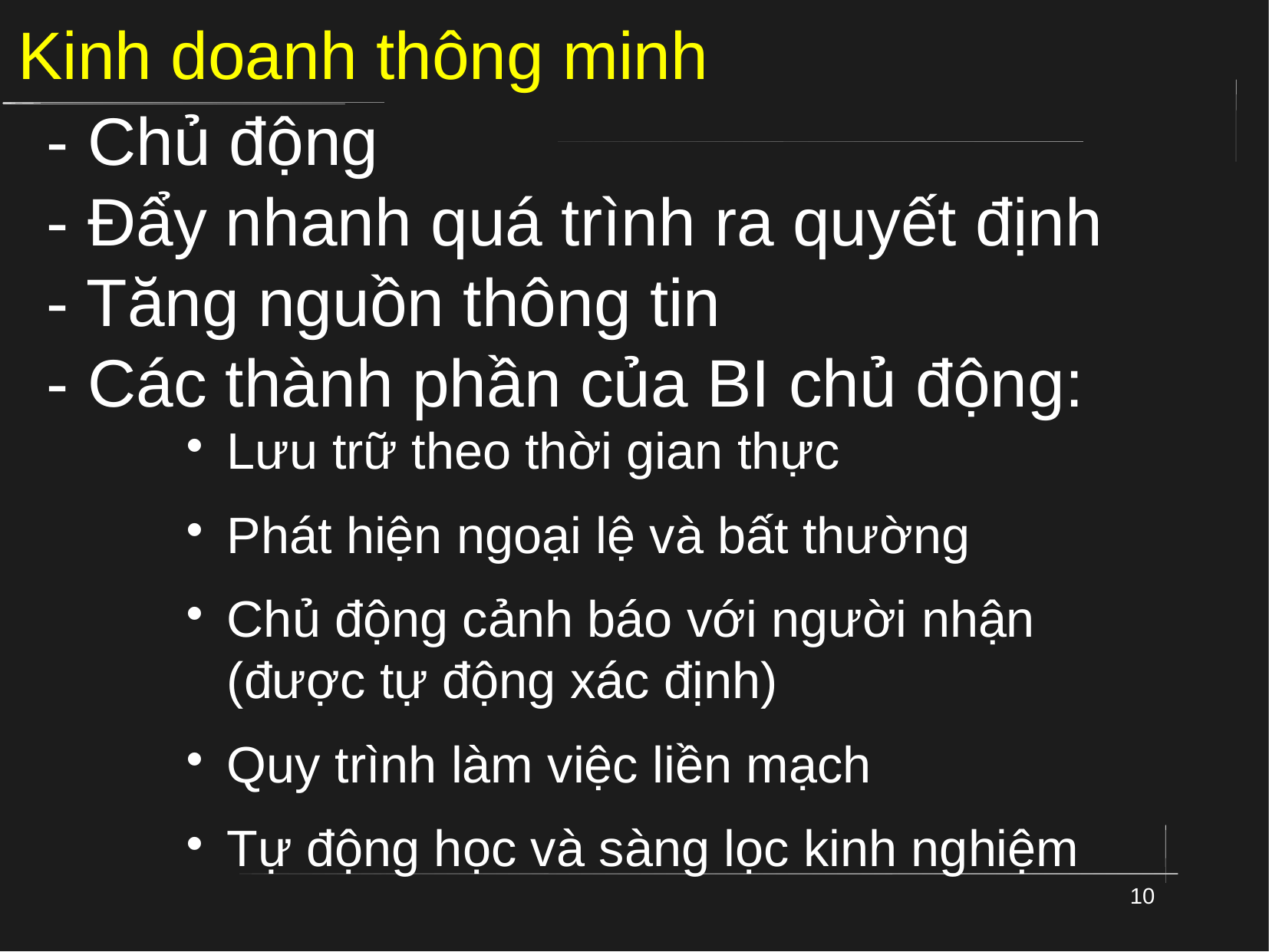

# Kinh doanh thông minh
- Chủ động
- Đẩy nhanh quá trình ra quyết định
- Tăng nguồn thông tin
- Các thành phần của BI chủ động:
Lưu trữ theo thời gian thực
Phát hiện ngoại lệ và bất thường
Chủ động cảnh báo với người nhận (được tự động xác định)
Quy trình làm việc liền mạch
Tự động học và sàng lọc kinh nghiệm
10